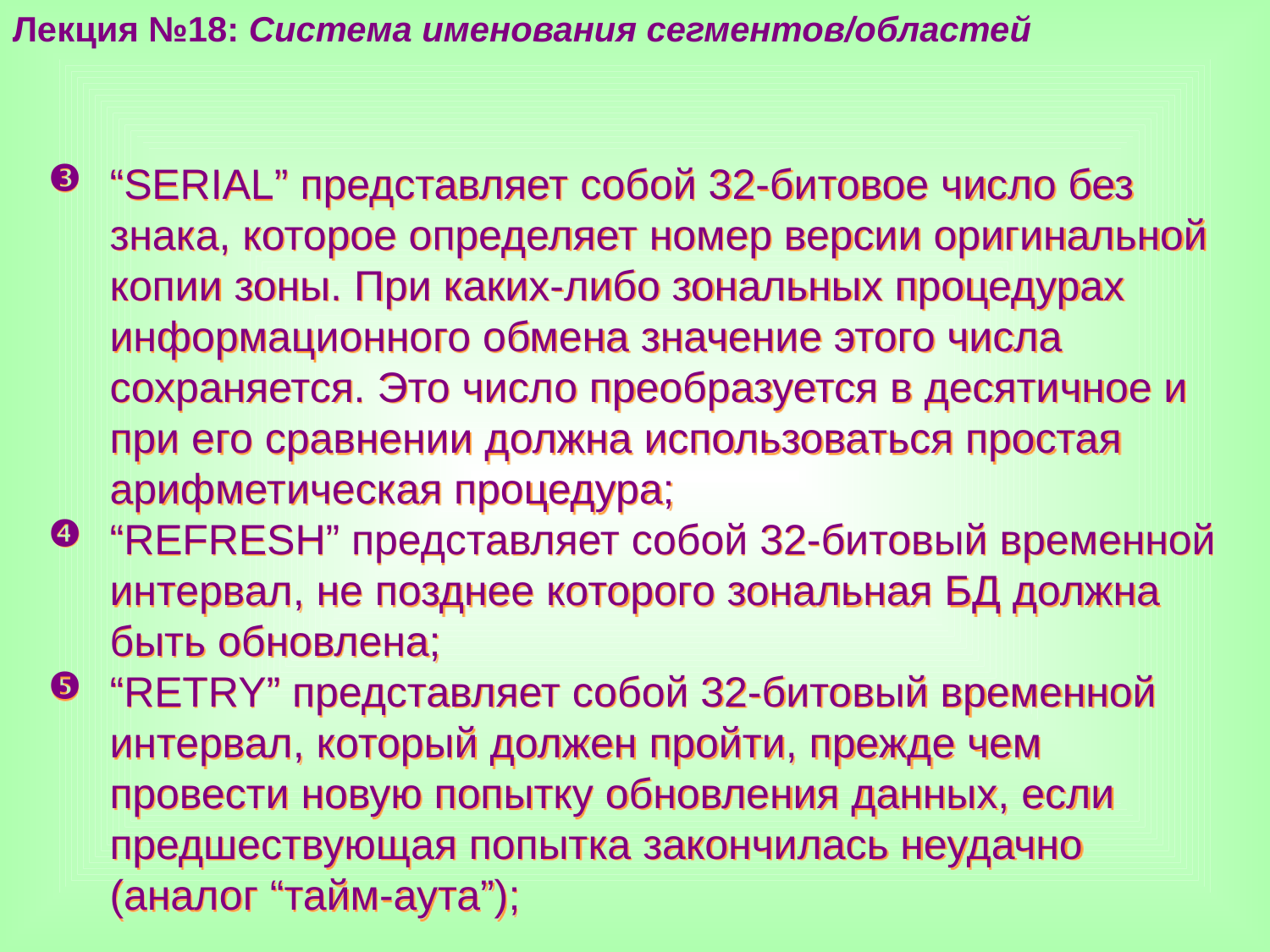

Лекция №18: Система именования сегментов/областей
“SERIAL” представляет собой 32-битовое число без знака, которое определяет номер версии оригинальной копии зоны. При каких-либо зональных процедурах информационного обмена значение этого числа сохраняется. Это число преобразуется в десятичное и при его сравнении должна использоваться простая арифметическая процедура;
“REFRESH” представляет собой 32-битовый временной интервал, не позднее которого зональная БД должна быть обновлена;
“RETRY” представляет собой 32-битовый временной интервал, который должен пройти, прежде чем провести новую попытку обновления данных, если предшествующая попытка закончилась неудачно (аналог “тайм-аута”);